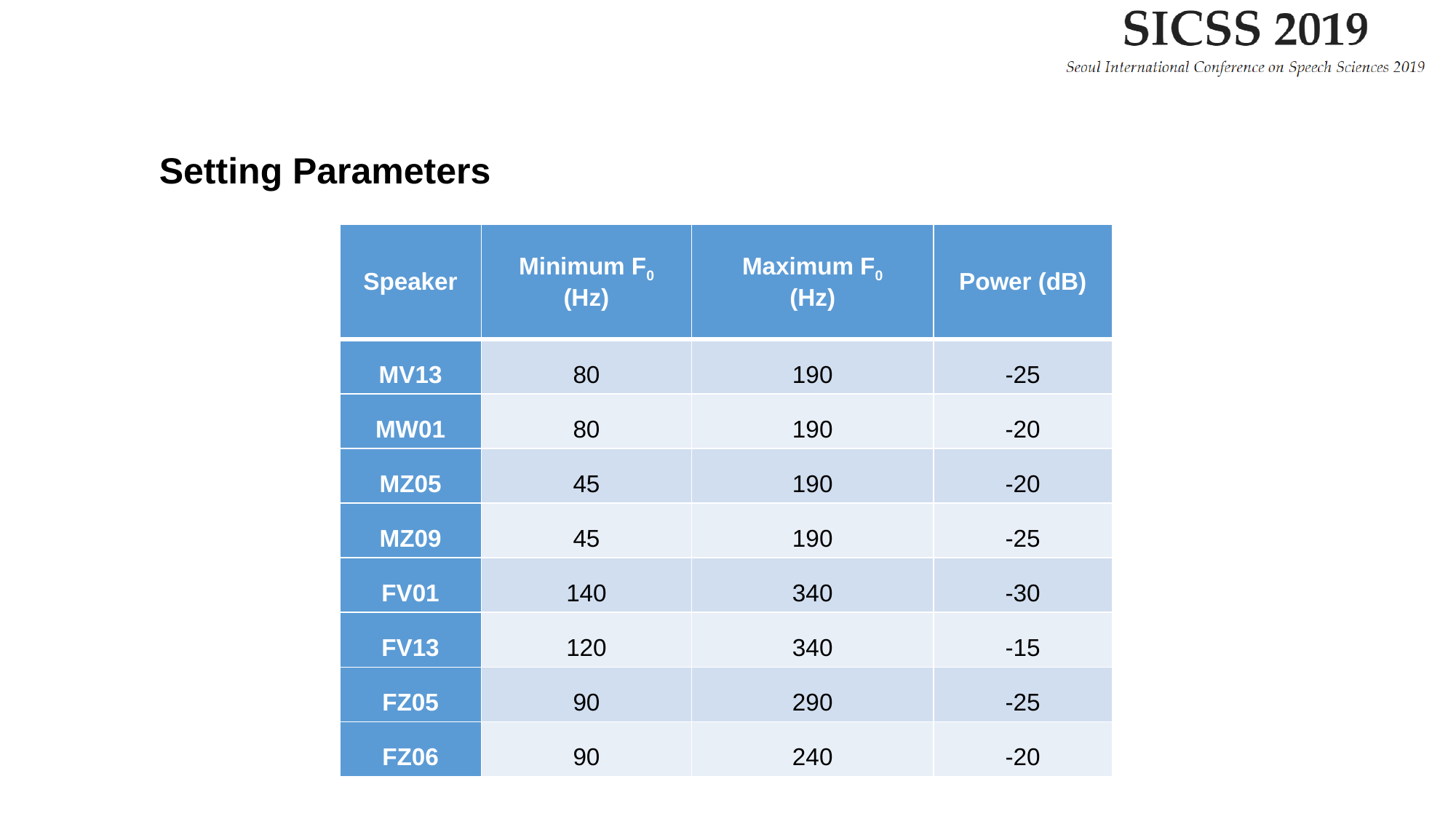

Setting Parameters
| Speaker | Minimum F0 (Hz) | Maximum F0 (Hz) | Power (dB) |
| --- | --- | --- | --- |
| MV13 | 80 | 190 | -25 |
| MW01 | 80 | 190 | -20 |
| MZ05 | 45 | 190 | -20 |
| MZ09 | 45 | 190 | -25 |
| FV01 | 140 | 340 | -30 |
| FV13 | 120 | 340 | -15 |
| FZ05 | 90 | 290 | -25 |
| FZ06 | 90 | 240 | -20 |